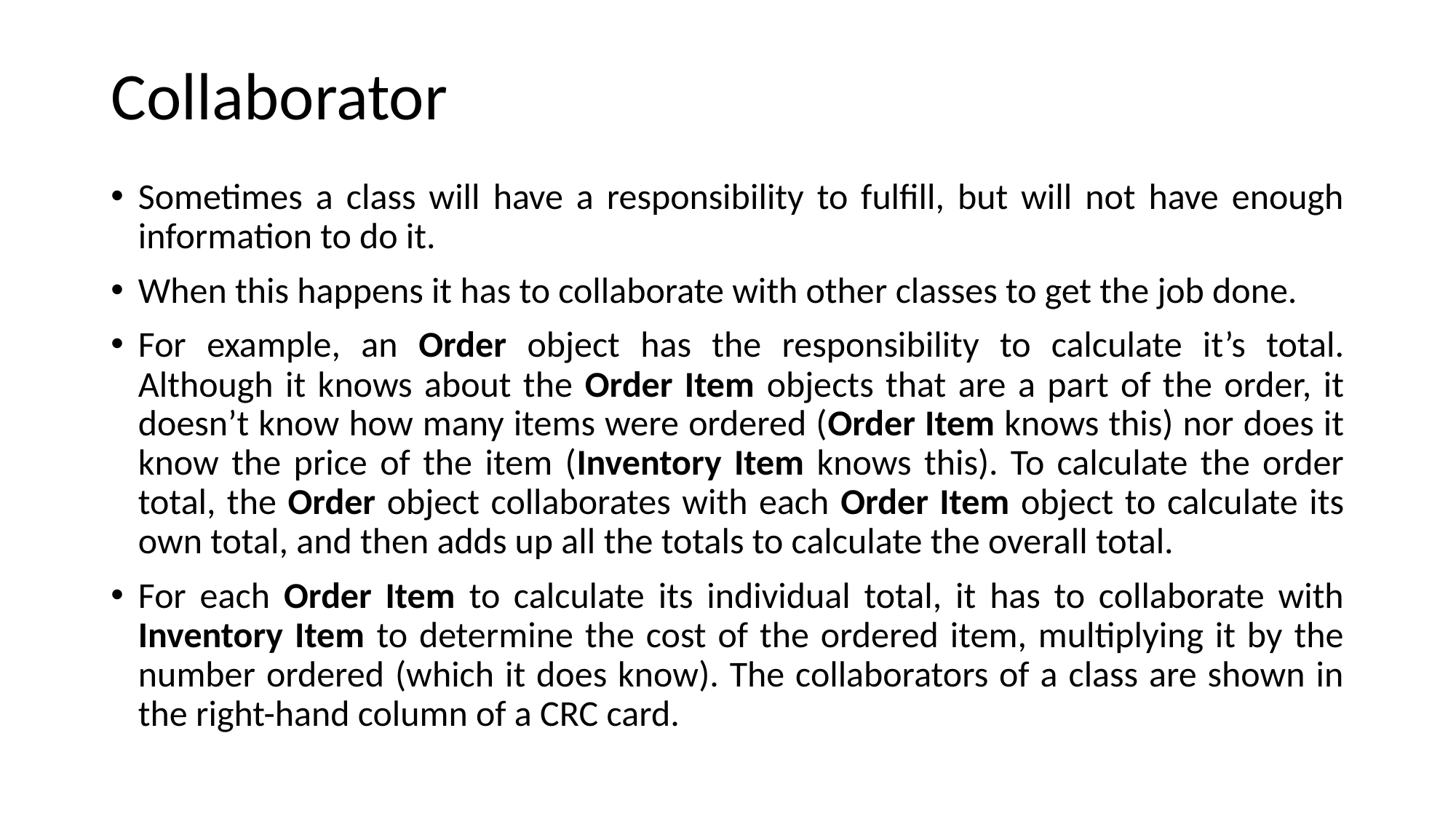

# Collaborator
Sometimes a class will have a responsibility to fulfill, but will not have enough information to do it.
When this happens it has to collaborate with other classes to get the job done.
For example, an Order object has the responsibility to calculate it’s total. Although it knows about the Order Item objects that are a part of the order, it doesn’t know how many items were ordered (Order Item knows this) nor does it know the price of the item (Inventory Item knows this). To calculate the order total, the Order object collaborates with each Order Item object to calculate its own total, and then adds up all the totals to calculate the overall total.
For each Order Item to calculate its individual total, it has to collaborate with Inventory Item to determine the cost of the ordered item, multiplying it by the number ordered (which it does know). The collaborators of a class are shown in the right-hand column of a CRC card.